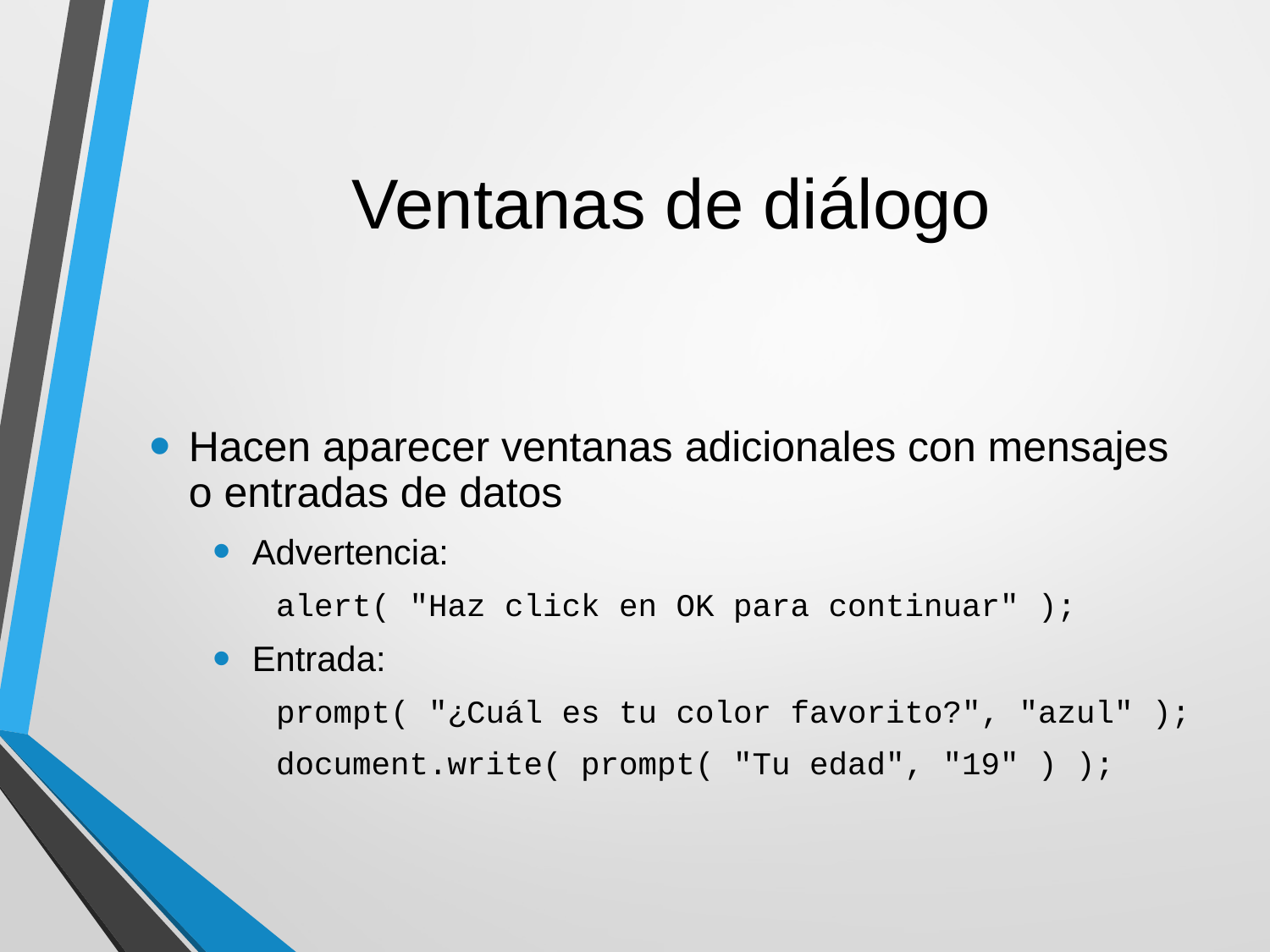

# Ventanas de diálogo
Hacen aparecer ventanas adicionales con mensajes o entradas de datos
Advertencia:
alert( "Haz click en OK para continuar" );
Entrada:
prompt( "¿Cuál es tu color favorito?", "azul" );
document.write( prompt( "Tu edad", "19" ) );